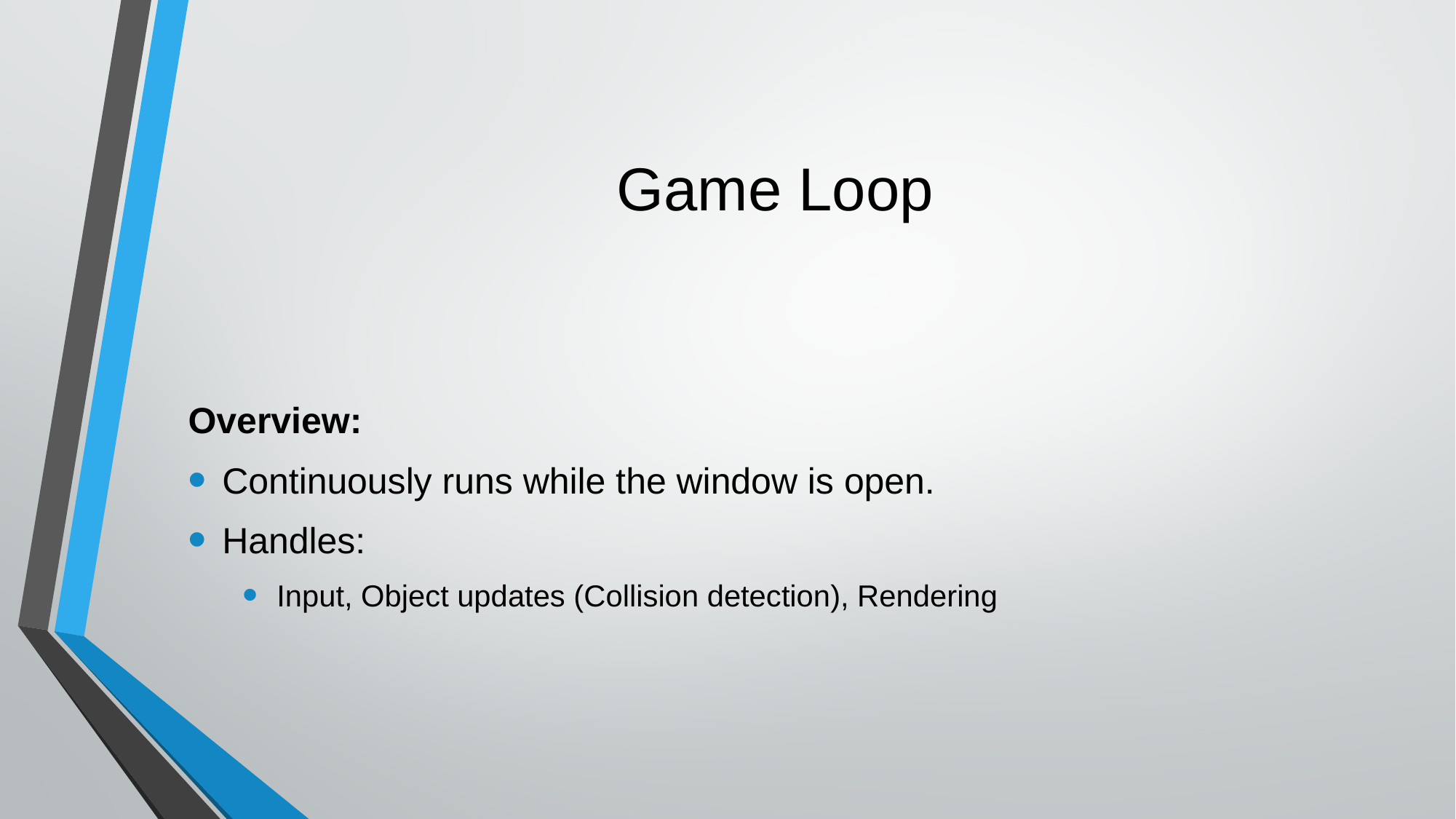

# Game Loop
Overview:
Continuously runs while the window is open.
Handles:
Input, Object updates (Collision detection), Rendering